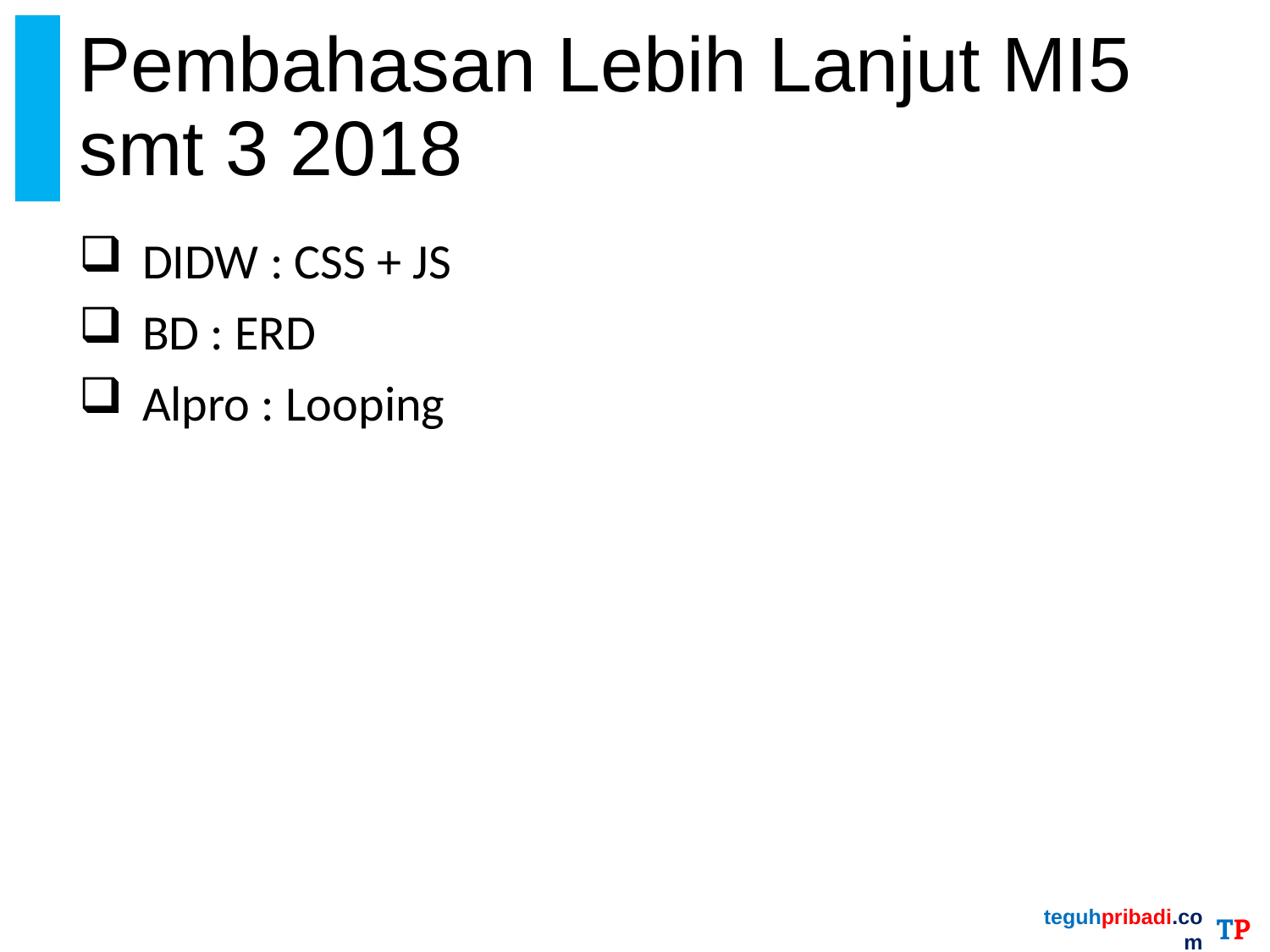

# Pembahasan Lebih Lanjut MI5 smt 3 2018
DIDW : CSS + JS
BD : ERD
Alpro : Looping